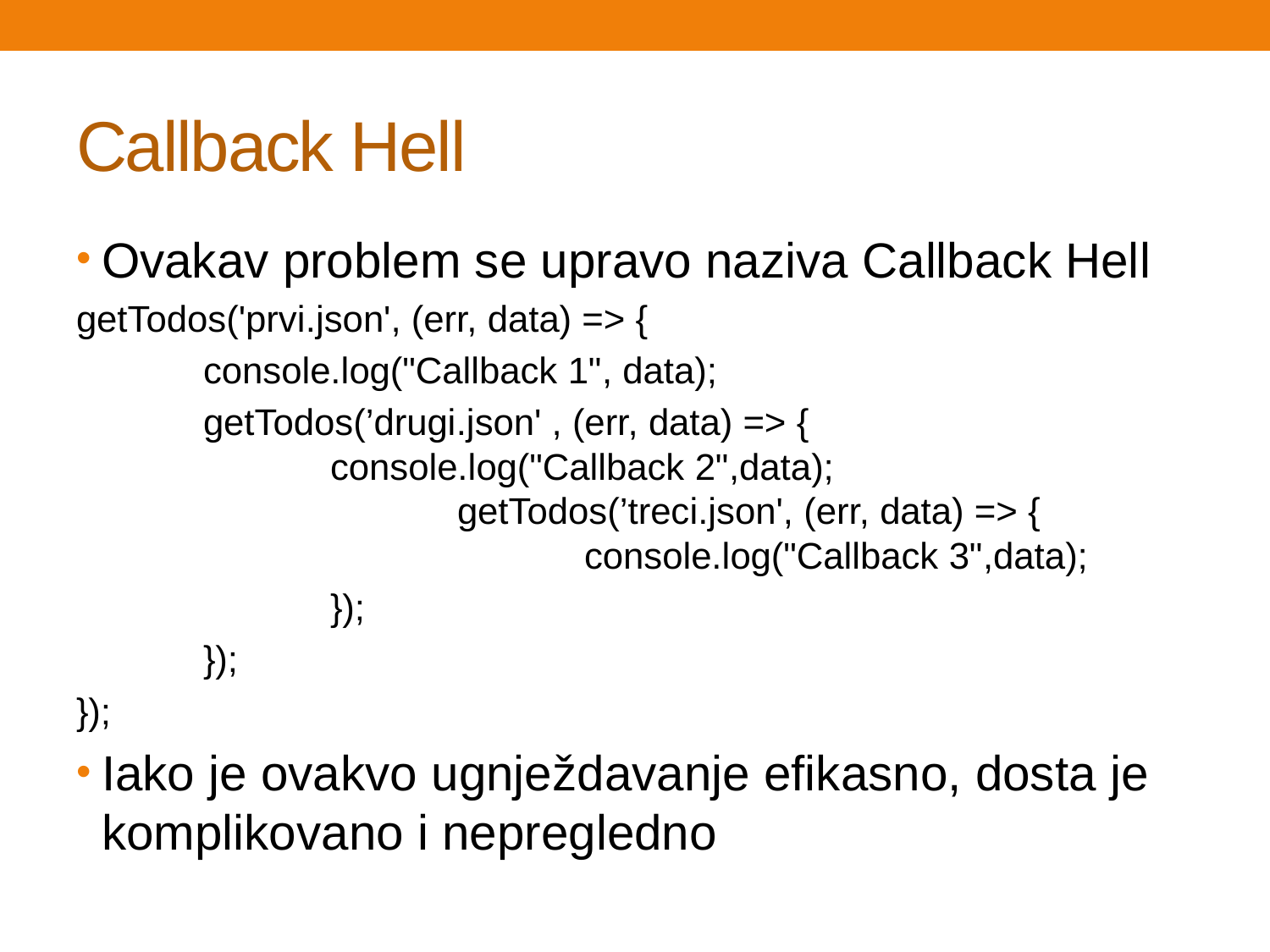

# Callback Hell
Ovakav problem se upravo naziva Callback Hell
getTodos('prvi.json', (err, data) => {
	console.log("Callback 1", data);
	getTodos(’drugi.json' , (err, data) => { 					console.log("Callback 2",data); 					getTodos(’treci.json', (err, data) => { 					console.log("Callback 3",data);
		});
	});
});
Iako je ovakvo ugnježdavanje efikasno, dosta je komplikovano i nepregledno